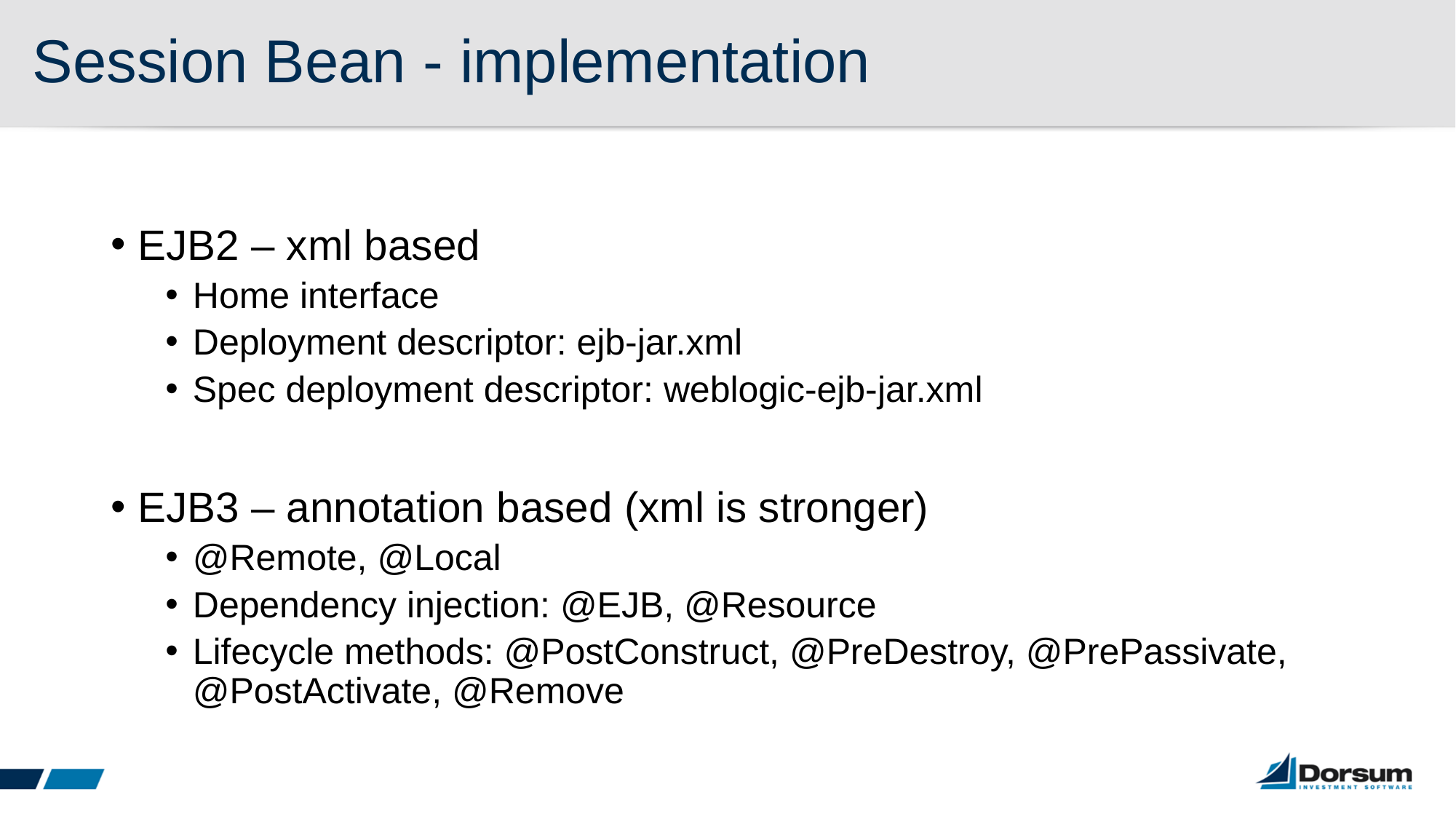

# Session Bean - implementation
EJB2 – xml based
Home interface
Deployment descriptor: ejb-jar.xml
Spec deployment descriptor: weblogic-ejb-jar.xml

EJB3 – annotation based (xml is stronger)
@Remote, @Local
Dependency injection: @EJB, @Resource
Lifecycle methods: @PostConstruct, @PreDestroy, @PrePassivate, @PostActivate, @Remove